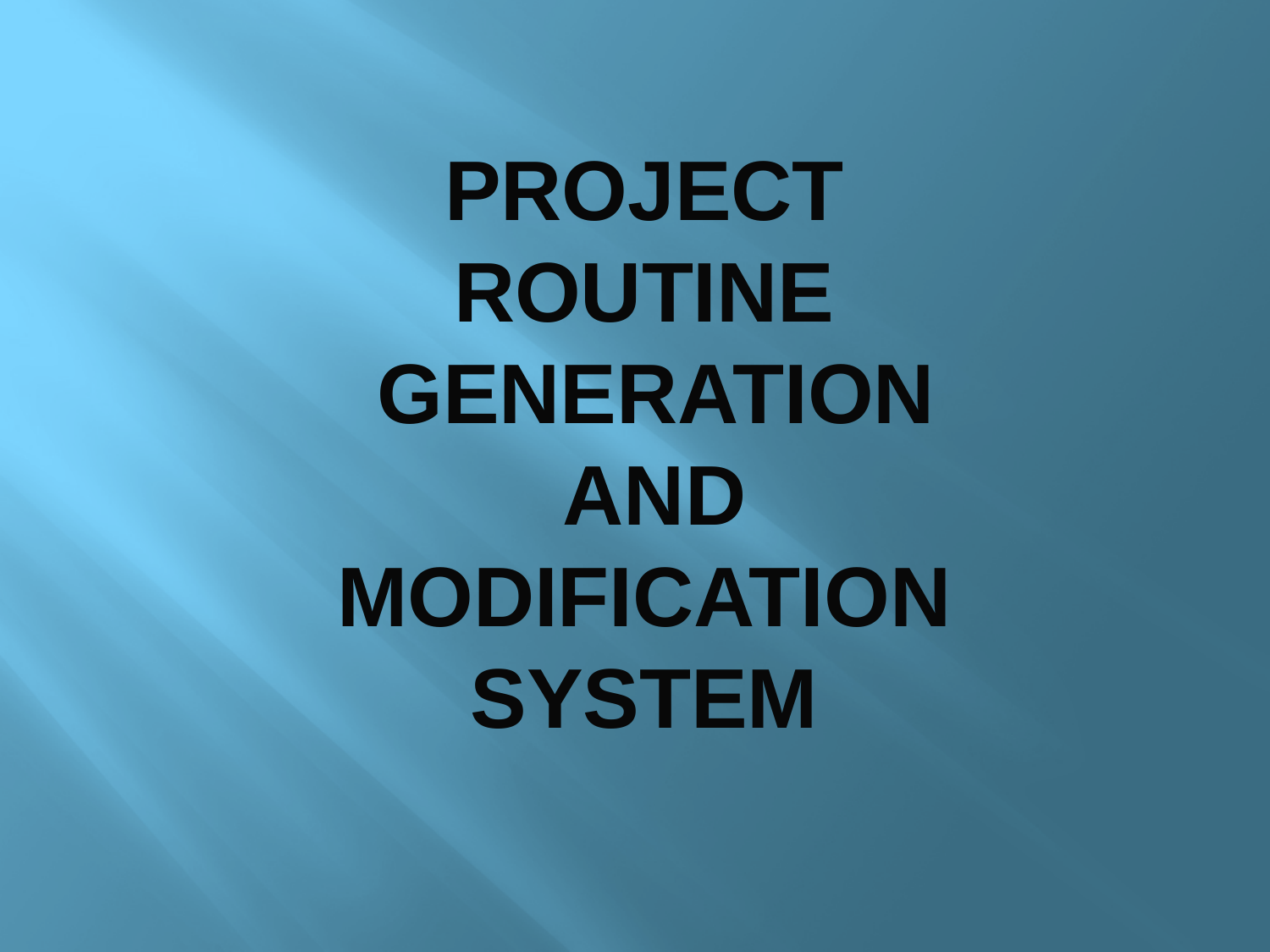

# Project RoutinE GENERAtion and Modification System